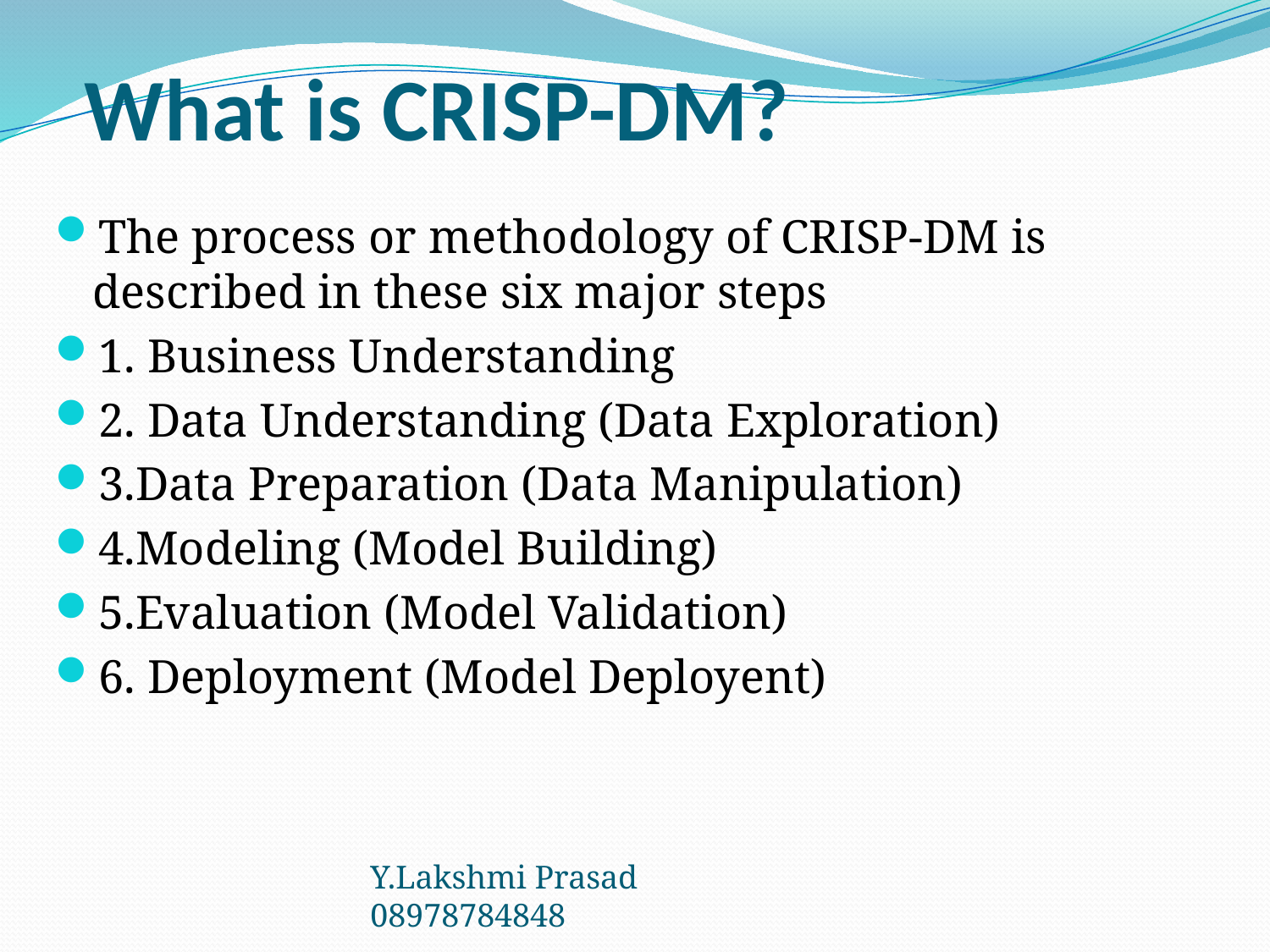

# What is CRISP-DM?
The process or methodology of CRISP-DM is described in these six major steps
1. Business Understanding
2. Data Understanding (Data Exploration)
3.Data Preparation (Data Manipulation)
4.Modeling (Model Building)
5.Evaluation (Model Validation)
6. Deployment (Model Deployent)

Y.Lakshmi Prasad 08978784848